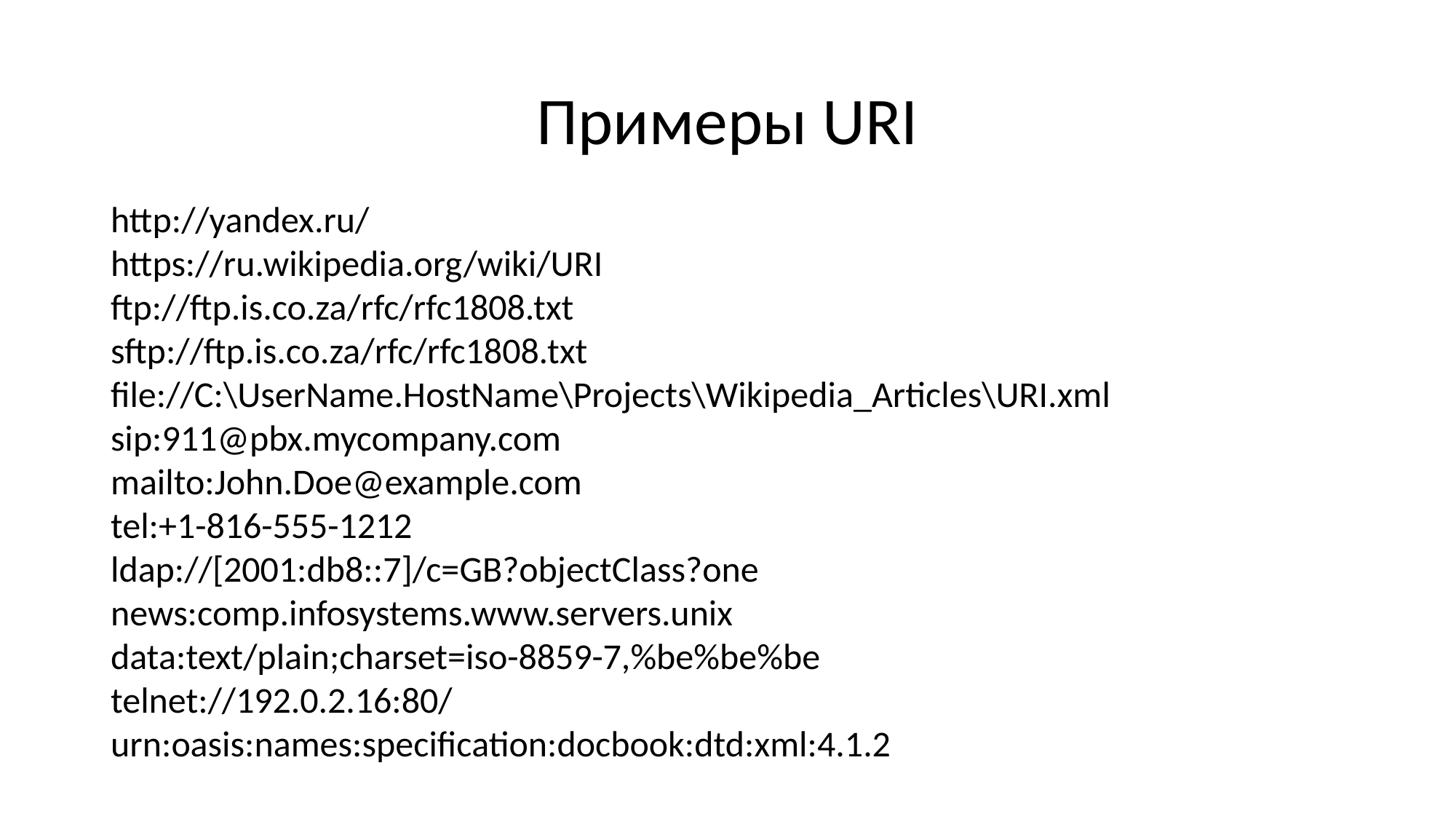

# Примеры URI
http://yandex.ru/
https://ru.wikipedia.org/wiki/URI
ftp://ftp.is.co.za/rfc/rfc1808.txt
sftp://ftp.is.co.za/rfc/rfc1808.txt
file://C:\UserName.HostName\Projects\Wikipedia_Articles\URI.xml
sip:911@pbx.mycompany.com
mailto:John.Doe@example.com
tel:+1-816-555-1212
ldap://[2001:db8::7]/c=GB?objectClass?one
news:comp.infosystems.www.servers.unix
data:text/plain;charset=iso-8859-7,%be%be%be
telnet://192.0.2.16:80/
urn:oasis:names:specification:docbook:dtd:xml:4.1.2